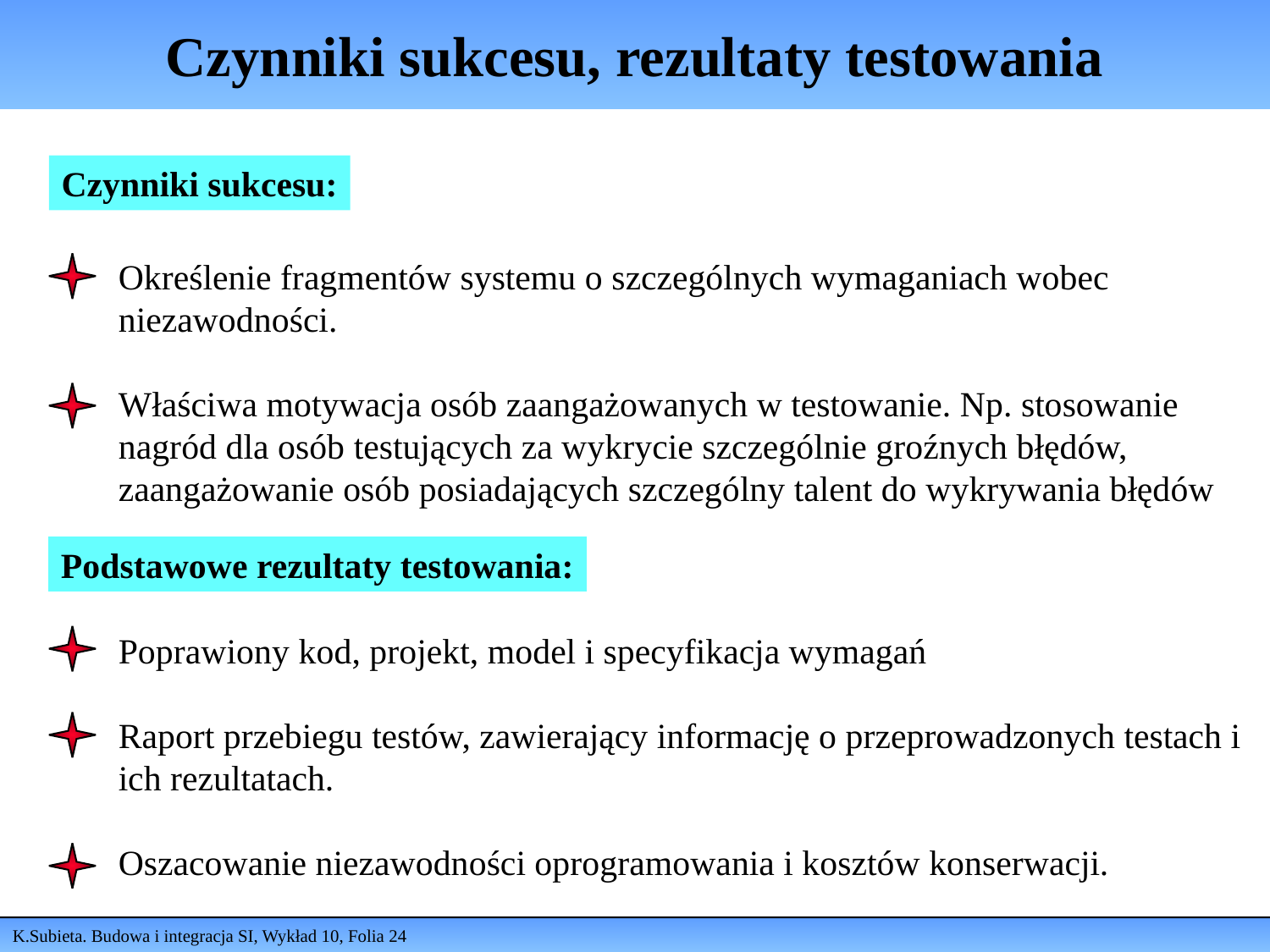

# Czynniki sukcesu, rezultaty testowania
Czynniki sukcesu:
Określenie fragmentów systemu o szczególnych wymaganiach wobec niezawodności.

Właściwa motywacja osób zaangażowanych w testowanie. Np. stosowanie nagród dla osób testujących za wykrycie szczególnie groźnych błędów, zaangażowanie osób posiadających szczególny talent do wykrywania błędów

Podstawowe rezultaty testowania:
Poprawiony kod, projekt, model i specyfikacja wymagań

Raport przebiegu testów, zawierający informację o przeprowadzonych testach i ich rezultatach.

Oszacowanie niezawodności oprogramowania i kosztów konserwacji.